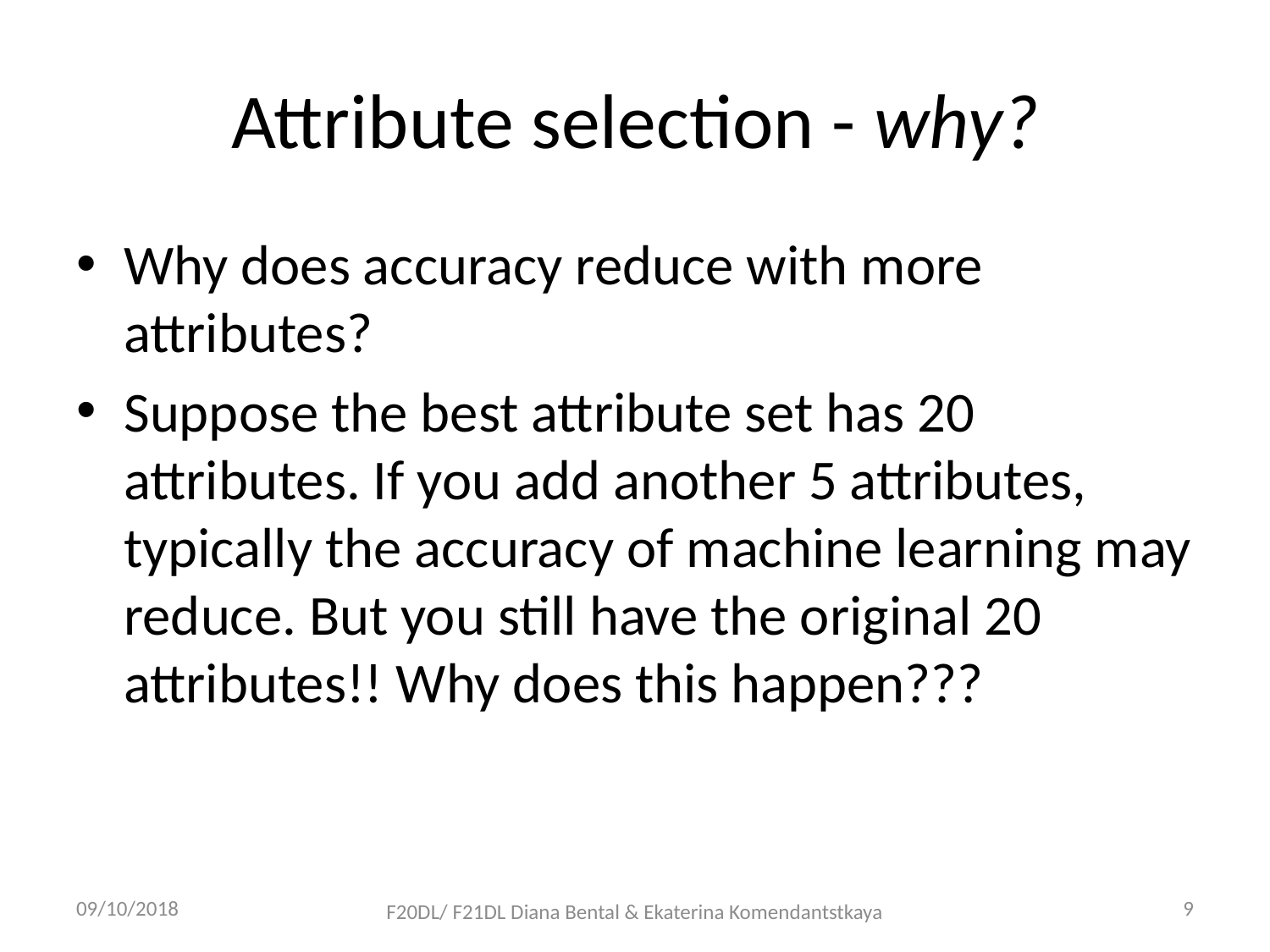

# Attribute selection - why?
Why does accuracy reduce with more attributes?
Suppose the best attribute set has 20 attributes. If you add another 5 attributes, typically the accuracy of machine learning may reduce. But you still have the original 20 attributes!! Why does this happen???
09/10/2018
9
F20DL/ F21DL Diana Bental & Ekaterina Komendantstkaya